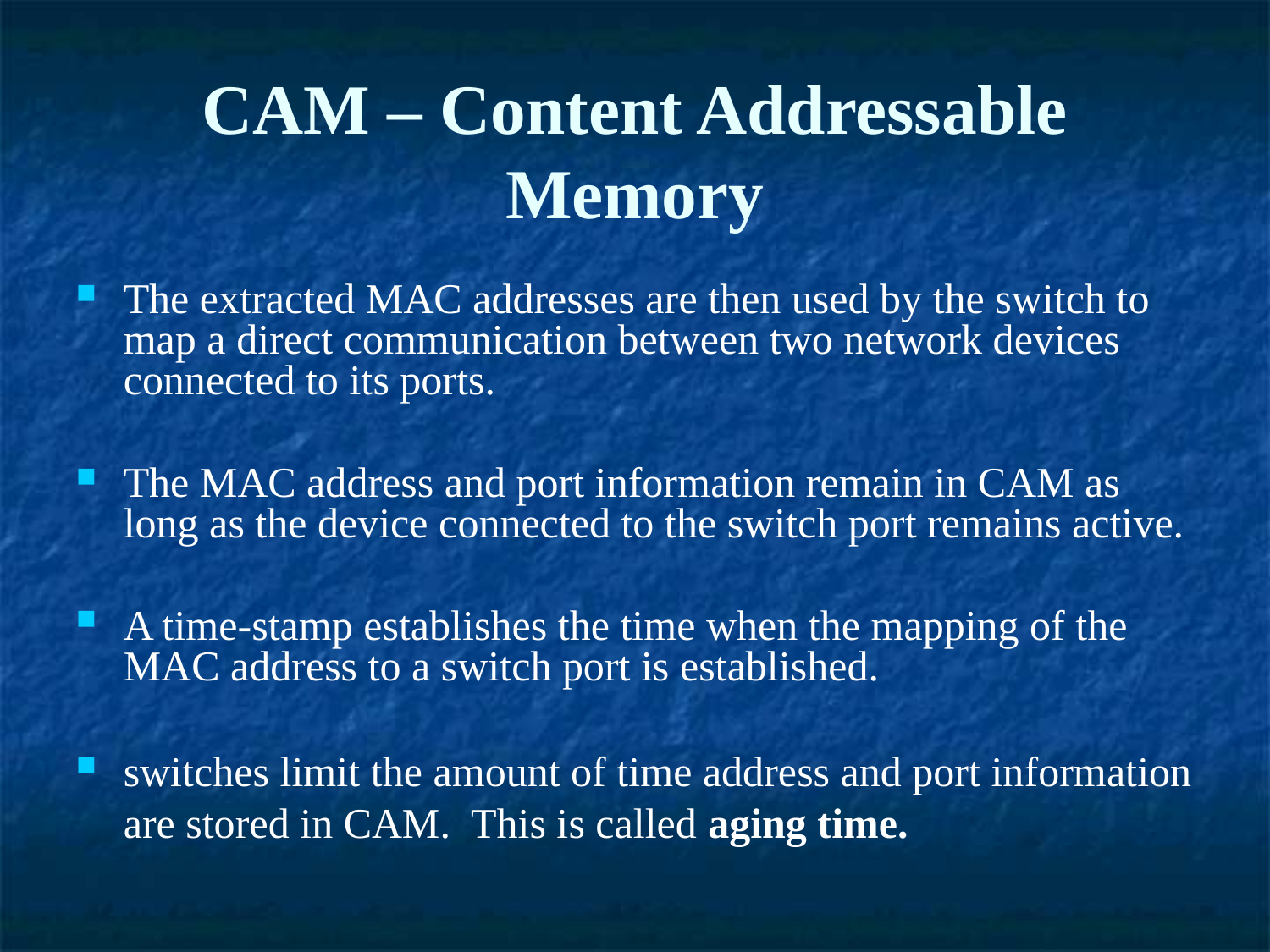

CAM – Content Addressable Memory
The extracted MAC addresses are then used by the switch to map a direct communication between two network devices connected to its ports.

The MAC address and port information remain in CAM as long as the device connected to the switch port remains active.

A time-stamp establishes the time when the mapping of the MAC address to a switch port is established.

switches limit the amount of time address and port information are stored in CAM.  This is called aging time.